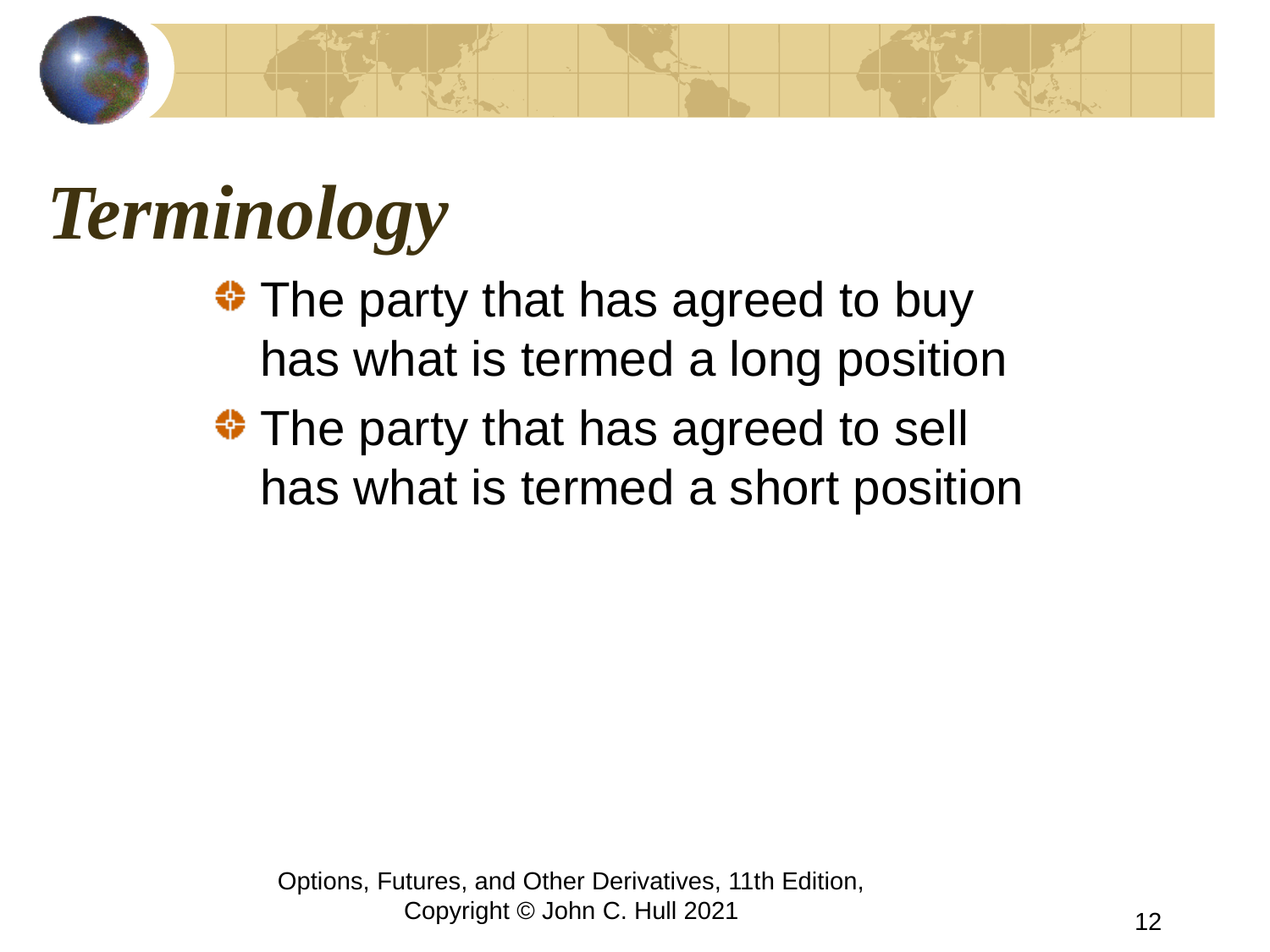

# Terminology
The party that has agreed to buy has what is termed a long position
The party that has agreed to sell has what is termed a short position

Options, Futures, and Other Derivatives, 11th Edition, Copyright © John C. Hull 2021

12